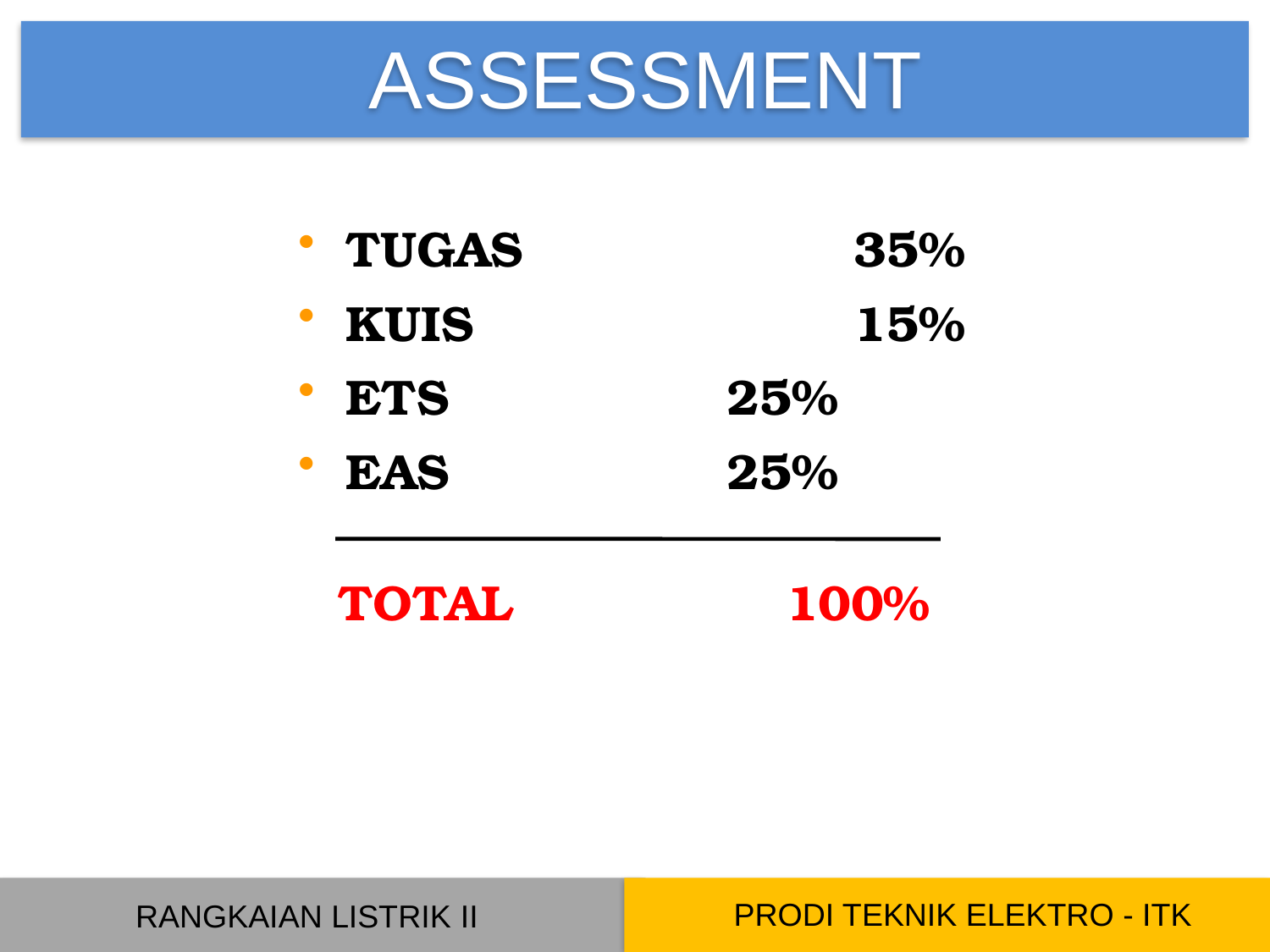

ASSESSMENT

TUGAS			35%
KUIS			15%
ETS			25%
EAS			25%

TOTAL		    100%

PRODI TEKNIK ELEKTRO - ITK
RANGKAIAN LISTRIK II